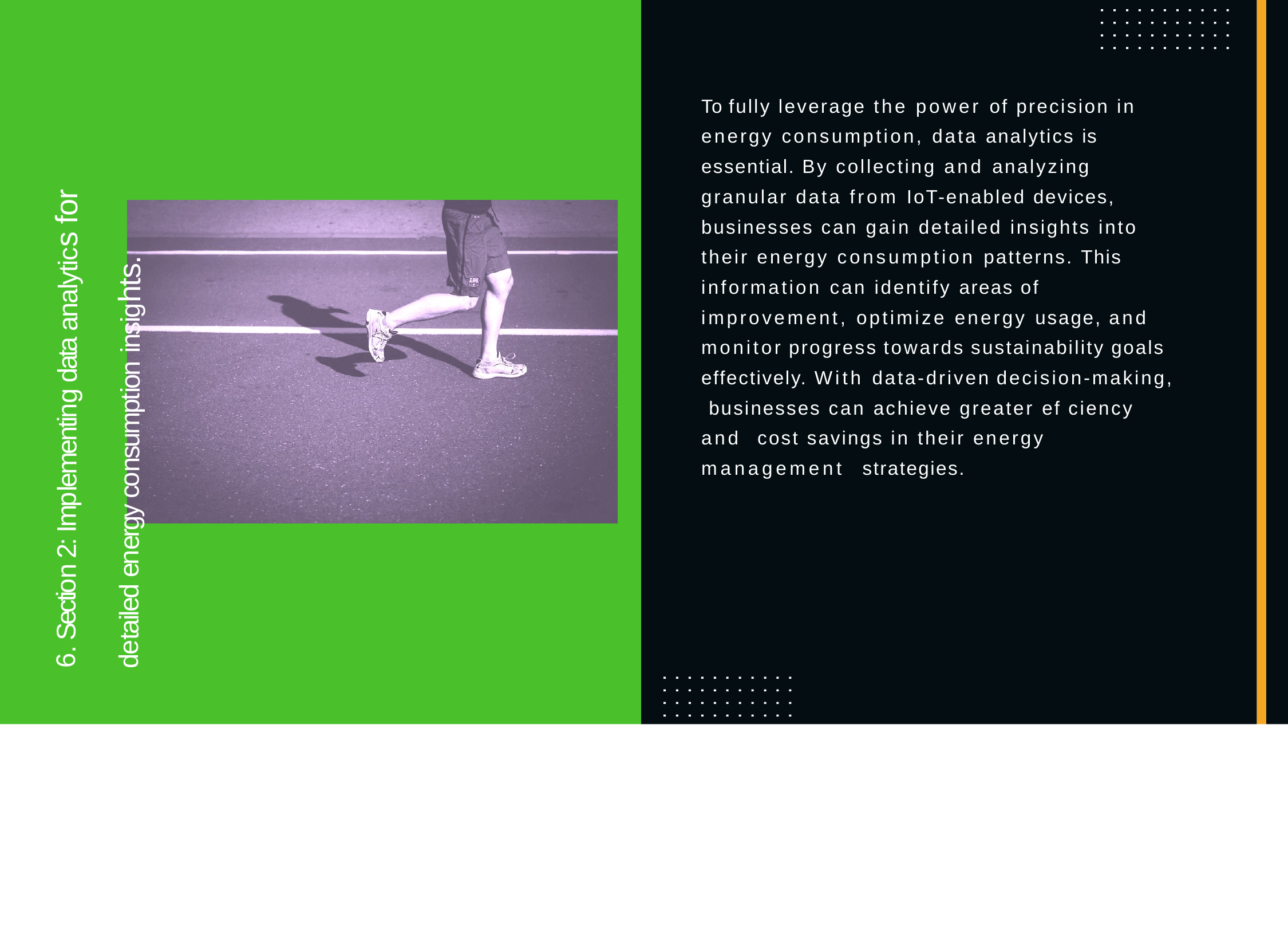

To fully leverage the power of precision in  energy consumption, data analytics is  essential. By collecting and analyzing  granular data from IoT-enabled devices,  businesses can gain detailed insights into  their energy consumption patterns. This  information can identify areas of  improvement, optimize energy usage, and  monitor progress towards sustainability goals  effectively. With data-driven decision-making,  businesses can achieve greater ef ciency and  cost savings in their energy management  strategies.
6. Section 2: Implementing data analytics for  detailed energy consumption insights.